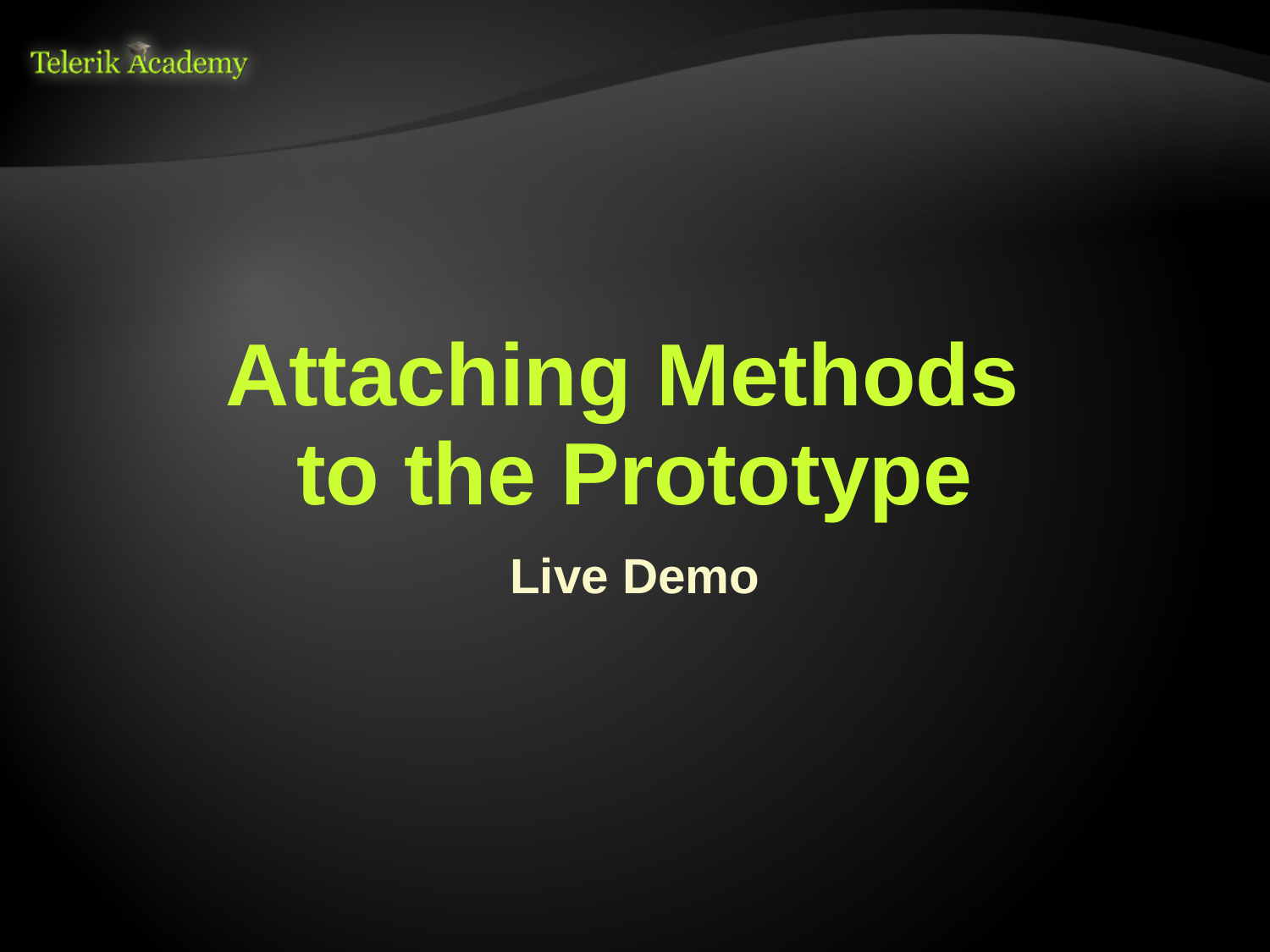

# Attaching Methods to the Prototype
Live Demo